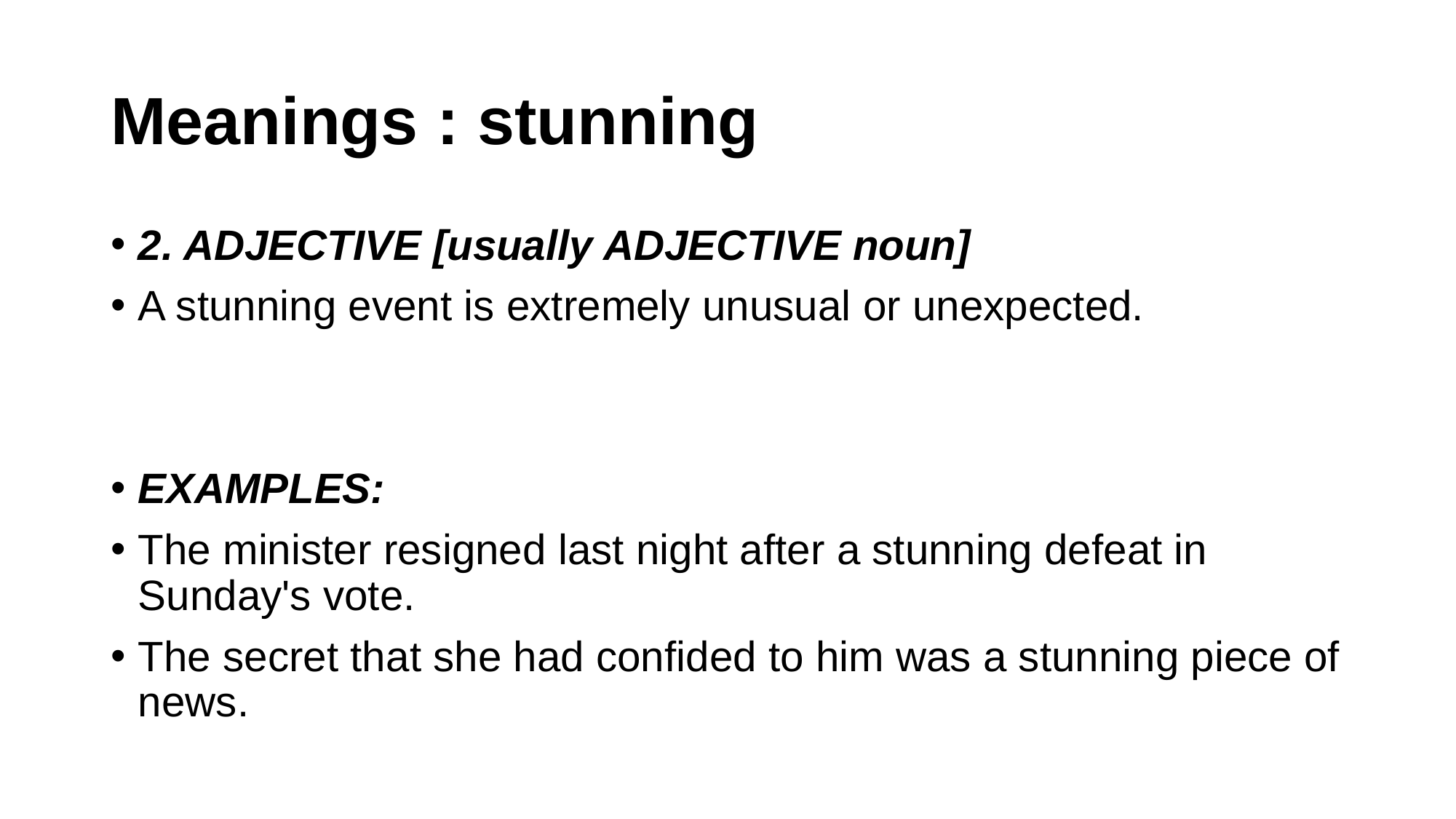

# Meanings : stunning
2. ADJECTIVE [usually ADJECTIVE noun]
A stunning event is extremely unusual or unexpected.

EXAMPLES:
The minister resigned last night after a stunning defeat in Sunday's vote.
The secret that she had confided to him was a stunning piece of news.